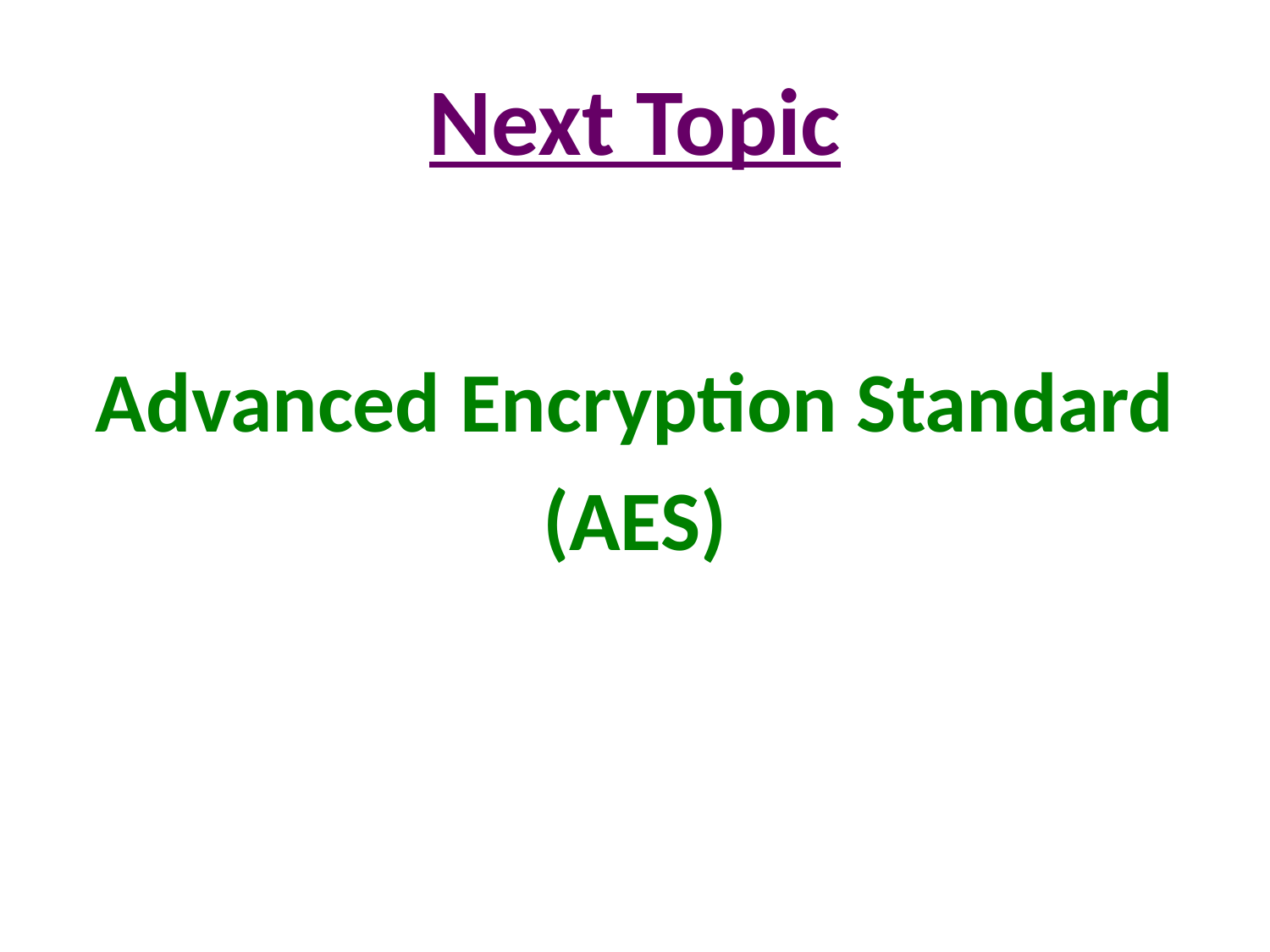

# Next Topic

Advanced Encryption Standard
(AES)